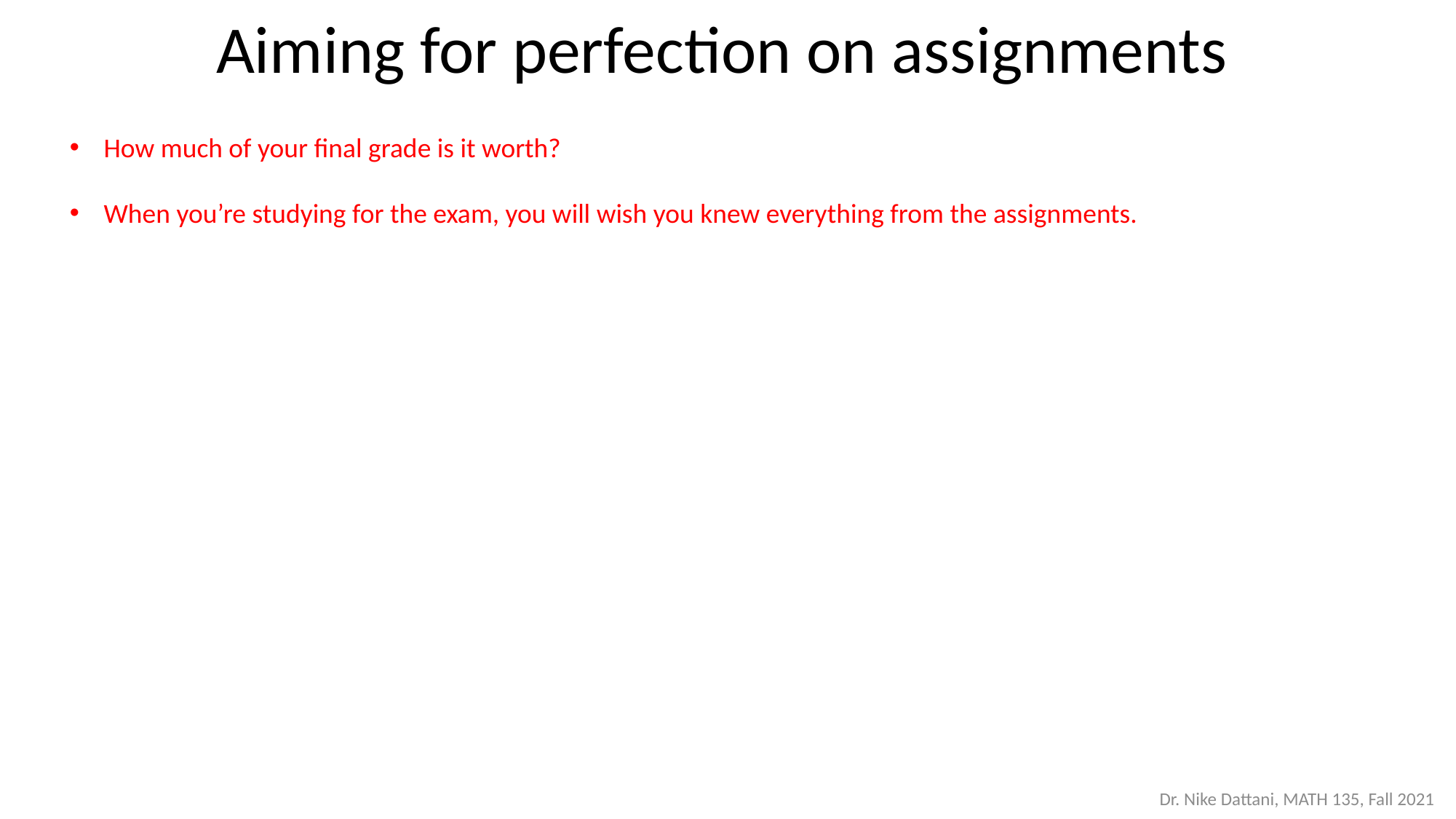

Aiming for perfection on assignments
#
How much of your final grade is it worth?

When you’re studying for the exam, you will wish you knew everything from the assignments.
Dr. Nike Dattani, MATH 135, Fall 2021